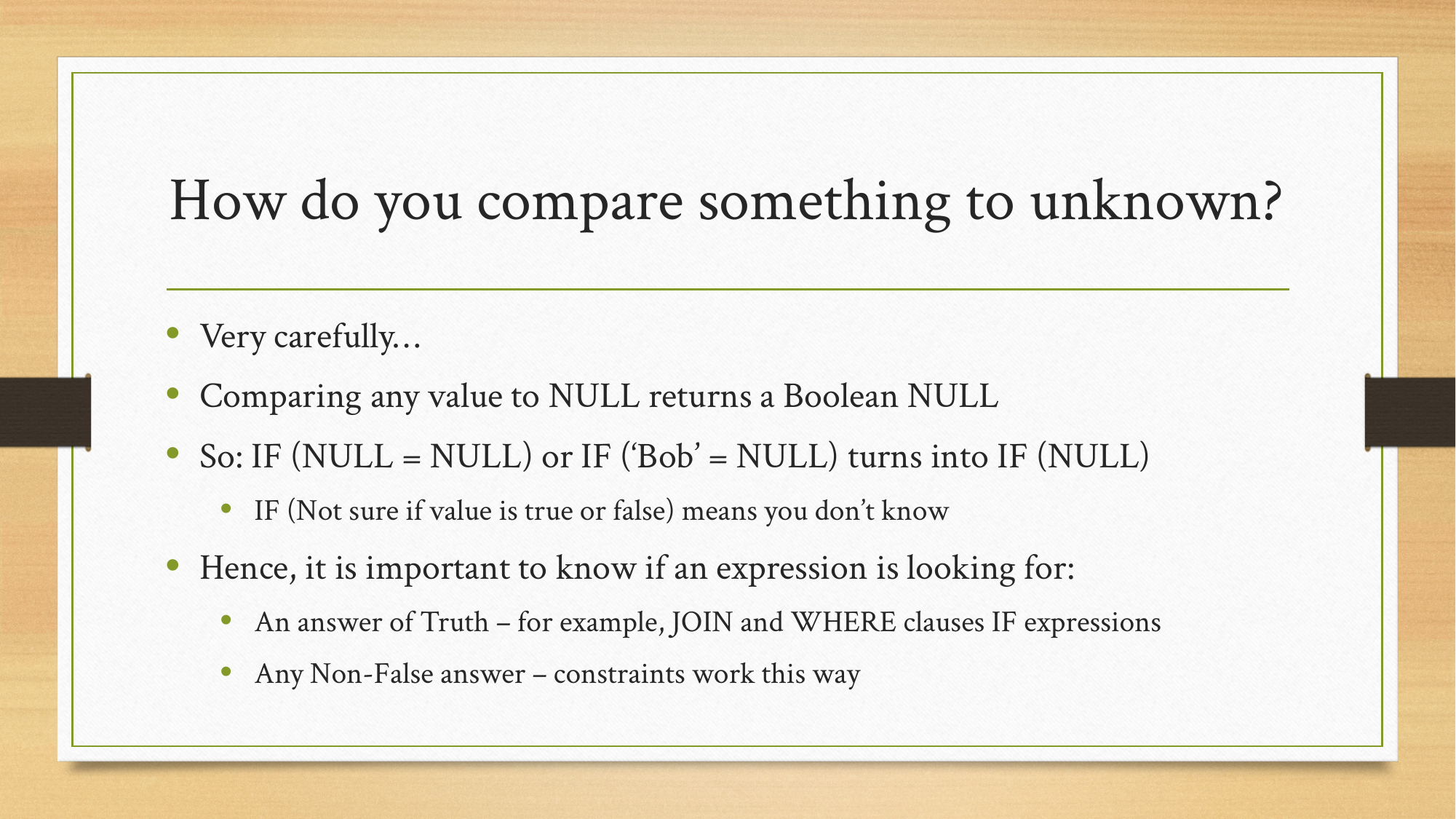

# How do you compare something to unknown?
Very carefully…
Comparing any value to NULL returns a Boolean NULL
So: IF (NULL = NULL) or IF (‘Bob’ = NULL) turns into IF (NULL)
IF (Not sure if value is true or false) means you don’t know
Hence, it is important to know if an expression is looking for:
An answer of Truth – for example, JOIN and WHERE clauses IF expressions
Any Non-False answer – constraints work this way